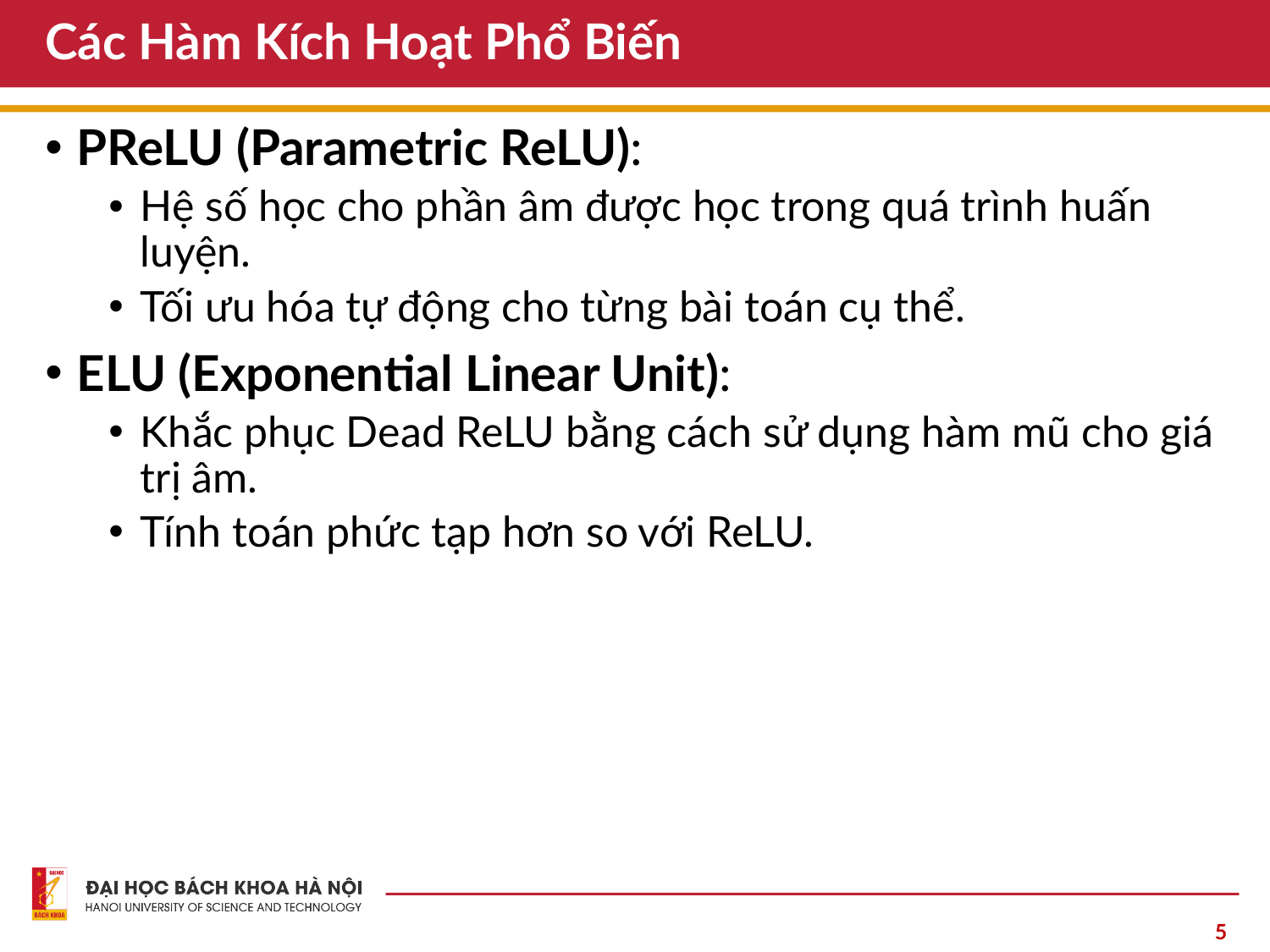

# Các Hàm Kích Hoạt Phổ Biến
PReLU (Parametric ReLU):
Hệ số học cho phần âm được học trong quá trình huấn luyện.
Tối ưu hóa tự động cho từng bài toán cụ thể.
ELU (Exponential Linear Unit):
Khắc phục Dead ReLU bằng cách sử dụng hàm mũ cho giá trị âm.
Tính toán phức tạp hơn so với ReLU.
5